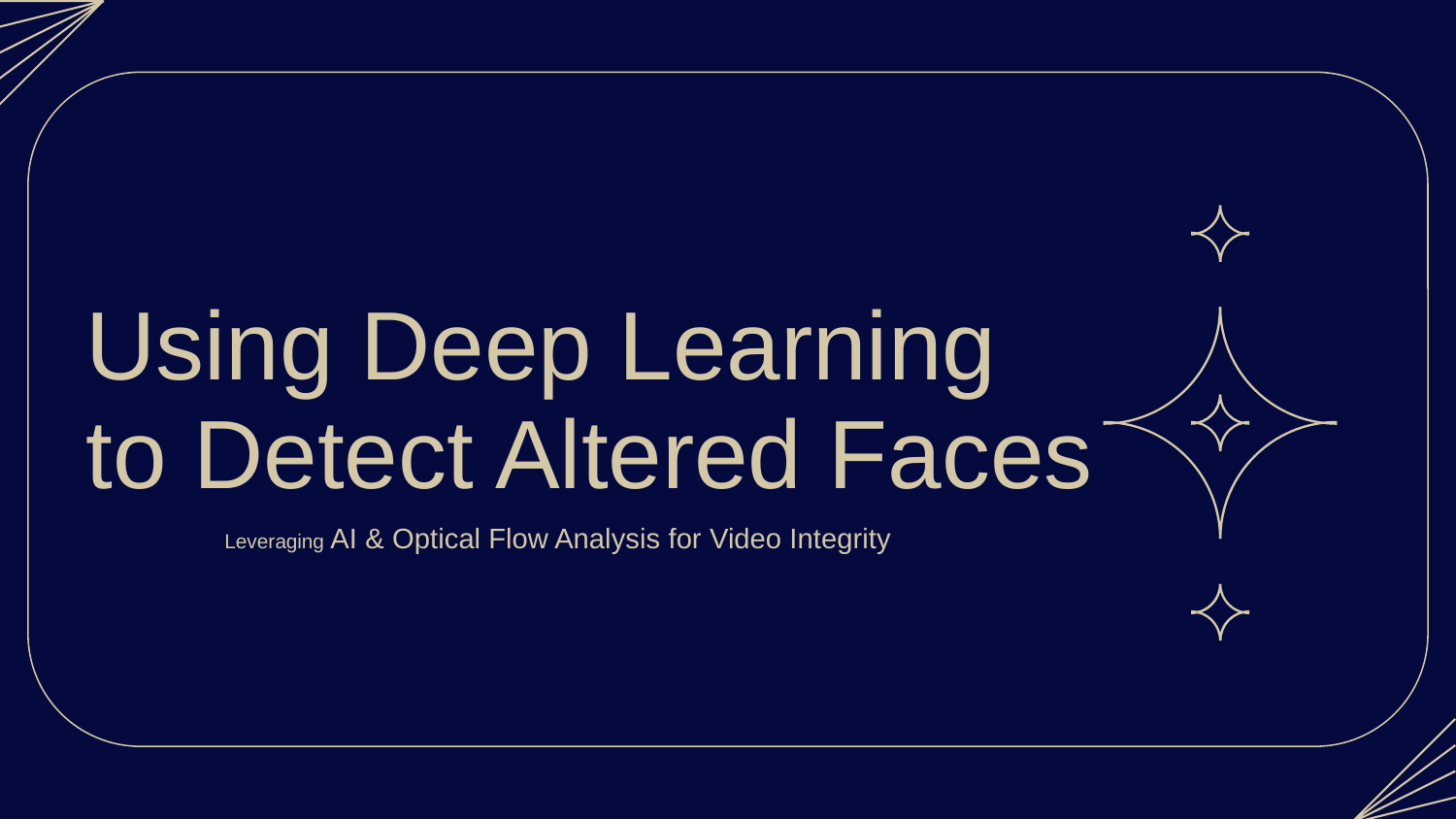

# Using Deep Learning to Detect Altered Faces

Leveraging AI & Optical Flow Analysis for Video Integrity